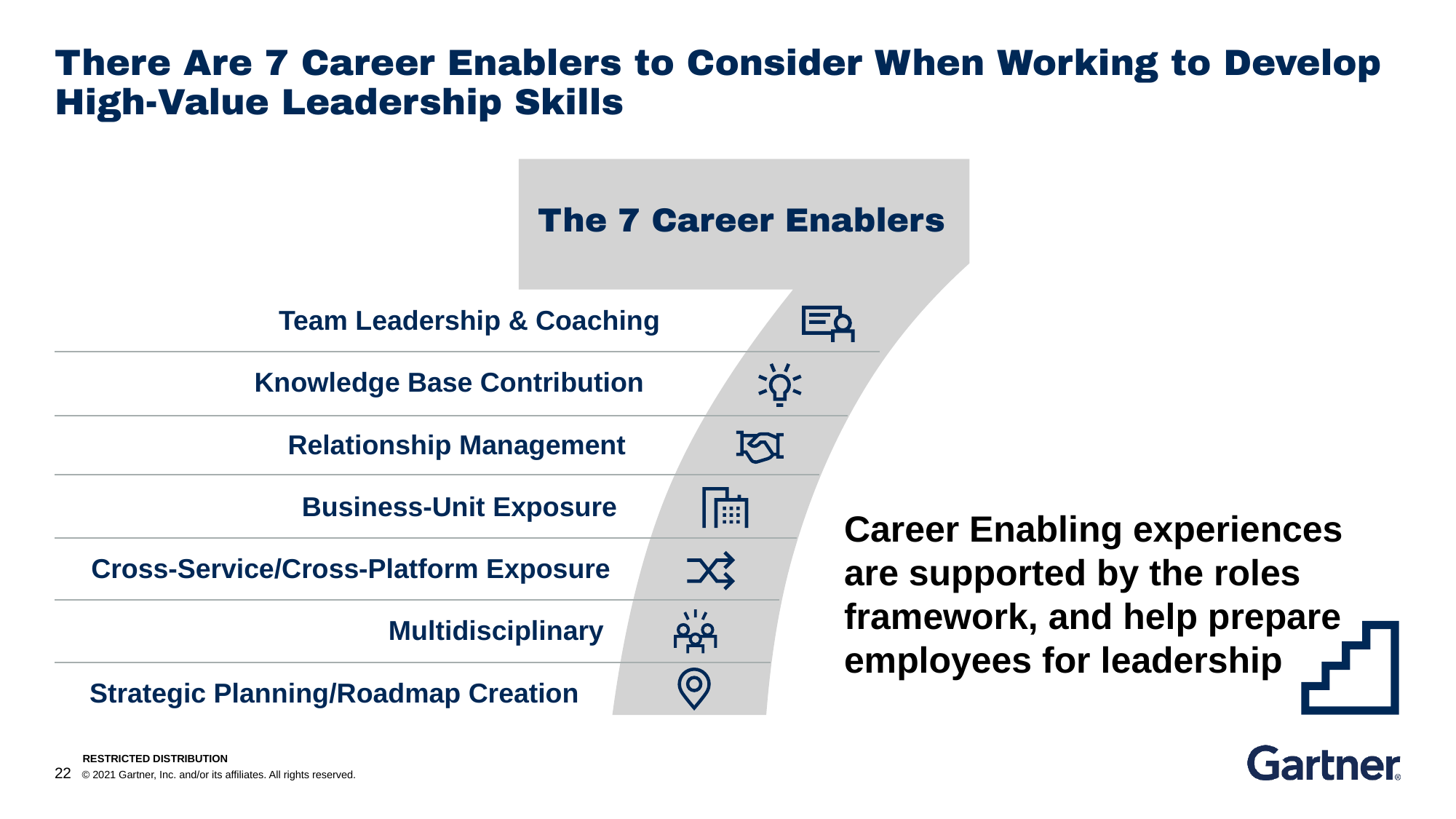

# There Are 7 Career Enablers to Consider When Working to Develop High-Value Leadership Skills

The 7 Career Enablers
Team Leadership & Coaching

Knowledge Base Contribution
Relationship Management

Business-Unit Exposure
Career Enabling experiences are supported by the roles framework, and help prepare employees for leadership

Cross-Service/Cross-Platform Exposure

Multidisciplinary

Strategic Planning/Roadmap Creation